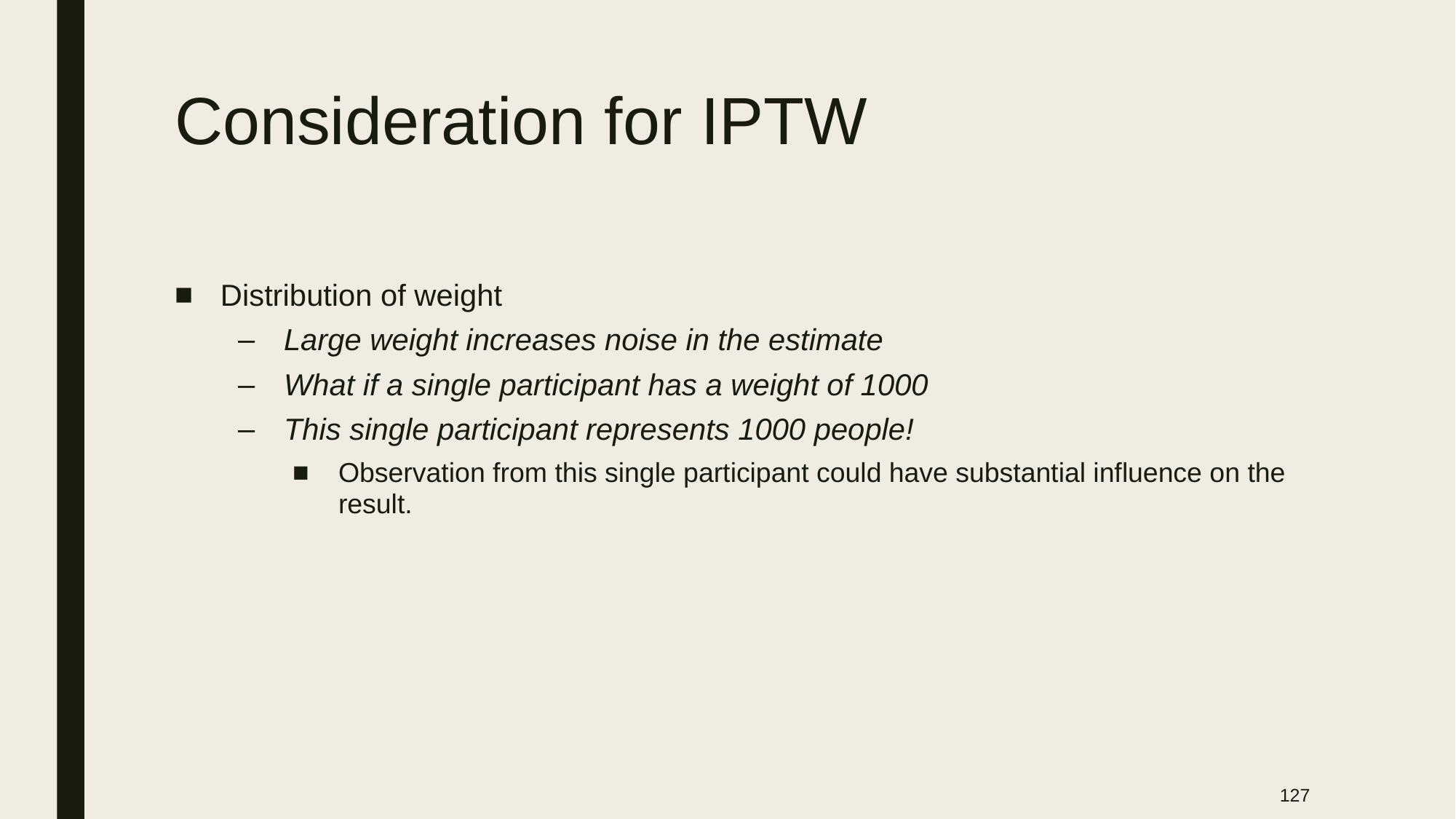

# Consideration for IPTW
Distribution of weight
Large weight increases noise in the estimate
What if a single participant has a weight of 1000
This single participant represents 1000 people!
Observation from this single participant could have substantial influence on the result.

127